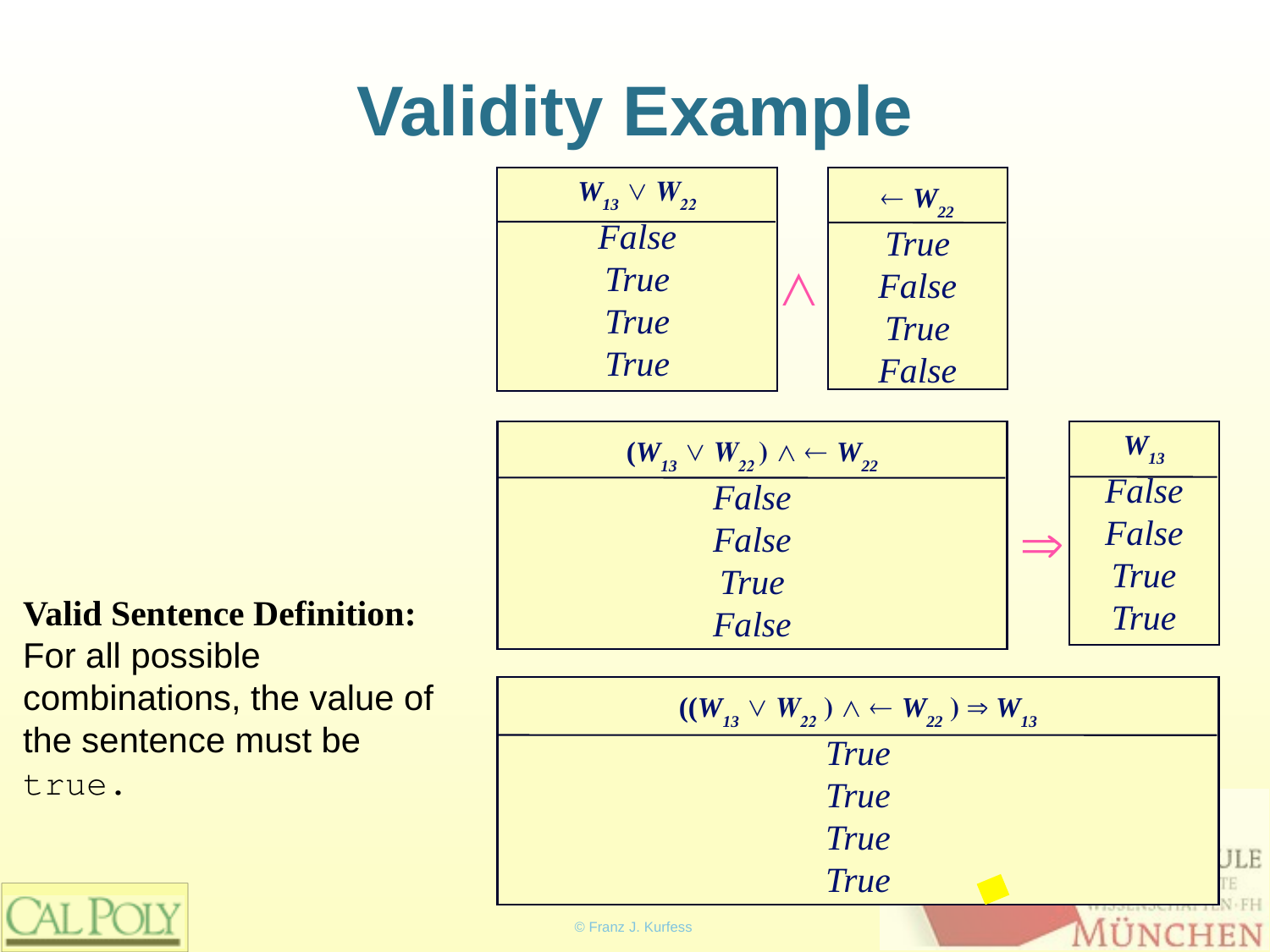

# Validity Example
W13 ∨ W22
False
True
True
True

← W22
True
False
True
False

∧
(W13 ∨ W22 ) ∧ ← W22
False
False
True
False

W13
False
False
True
True

⇒
Valid Sentence Definition:
For all possible combinations, the value of the sentence must be true.
((W13 ∨ W22 ) ∧ ← W22 ) ⇒ W13
True
True
True
True

31